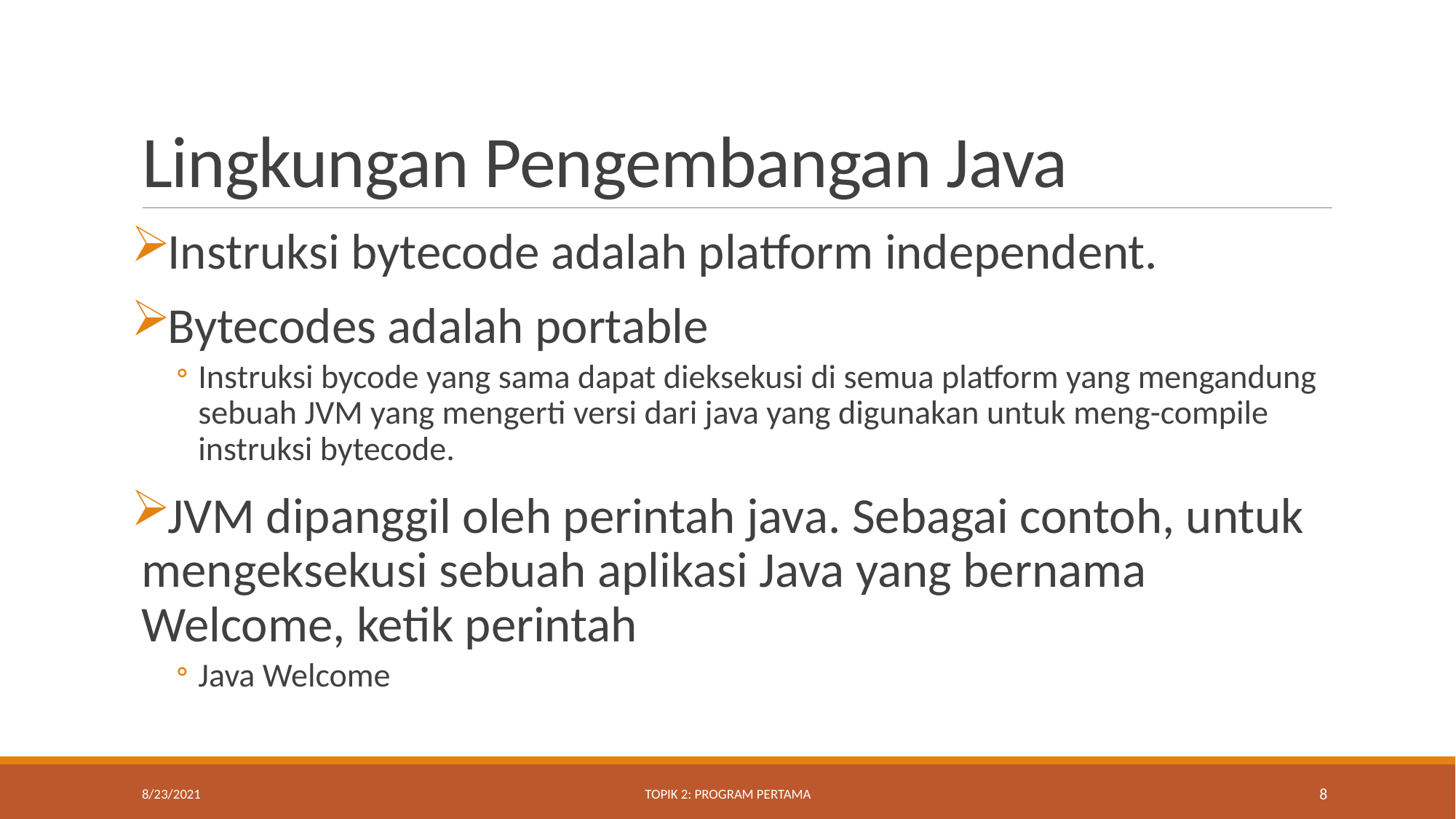

# Lingkungan Pengembangan Java
Instruksi bytecode adalah platform independent.
Bytecodes adalah portable
Instruksi bycode yang sama dapat dieksekusi di semua platform yang mengandung sebuah JVM yang mengerti versi dari java yang digunakan untuk meng-compile instruksi bytecode.
JVM dipanggil oleh perintah java. Sebagai contoh, untuk mengeksekusi sebuah aplikasi Java yang bernama Welcome, ketik perintah
Java Welcome

8/23/2021
Topik 2: Program Pertama
8